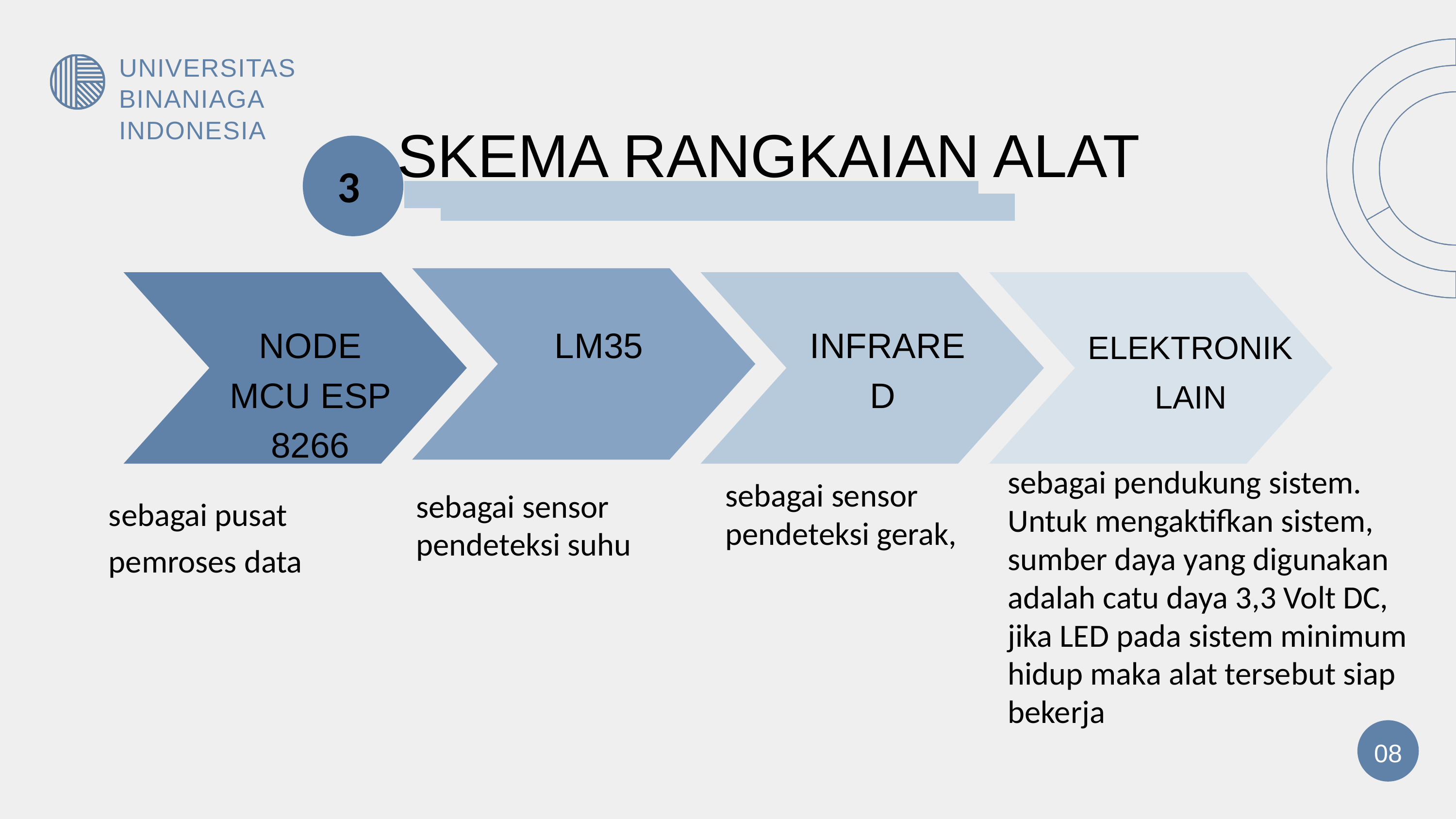

UNIVERSITAS
BINANIAGA INDONESIA

SKEMA RANGKAIAN ALAT

3

NODE MCU ESP 8266
LM35
INFRARED
ELEKTRONIK LAIN
sebagai pendukung sistem. Untuk mengaktifkan sistem, sumber daya yang digunakan adalah catu daya 3,3 Volt DC, jika LED pada sistem minimum hidup maka alat tersebut siap bekerja
sebagai sensor pendeteksi gerak,
sebagai pusat pemroses data
sebagai sensor pendeteksi suhu

08